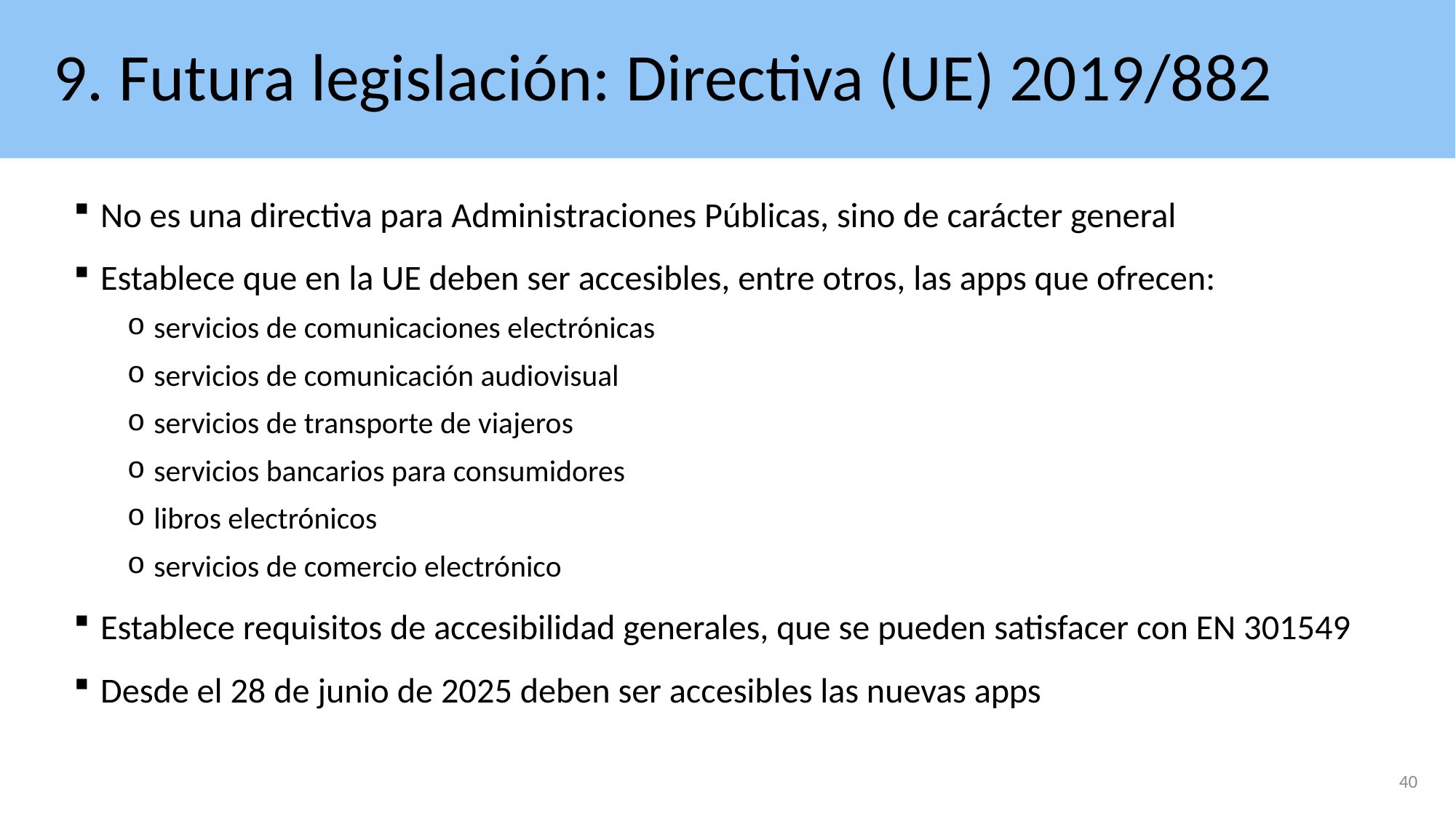

# 9. Futura legislación: Directiva (UE) 2019/882
No es una directiva para Administraciones Públicas, sino de carácter general
Establece que en la UE deben ser accesibles, entre otros, las apps que ofrecen:
servicios de comunicaciones electrónicas
servicios de comunicación audiovisual
servicios de transporte de viajeros
servicios bancarios para consumidores
libros electrónicos
servicios de comercio electrónico
Establece requisitos de accesibilidad generales, que se pueden satisfacer con EN 301549
Desde el 28 de junio de 2025 deben ser accesibles las nuevas apps
40